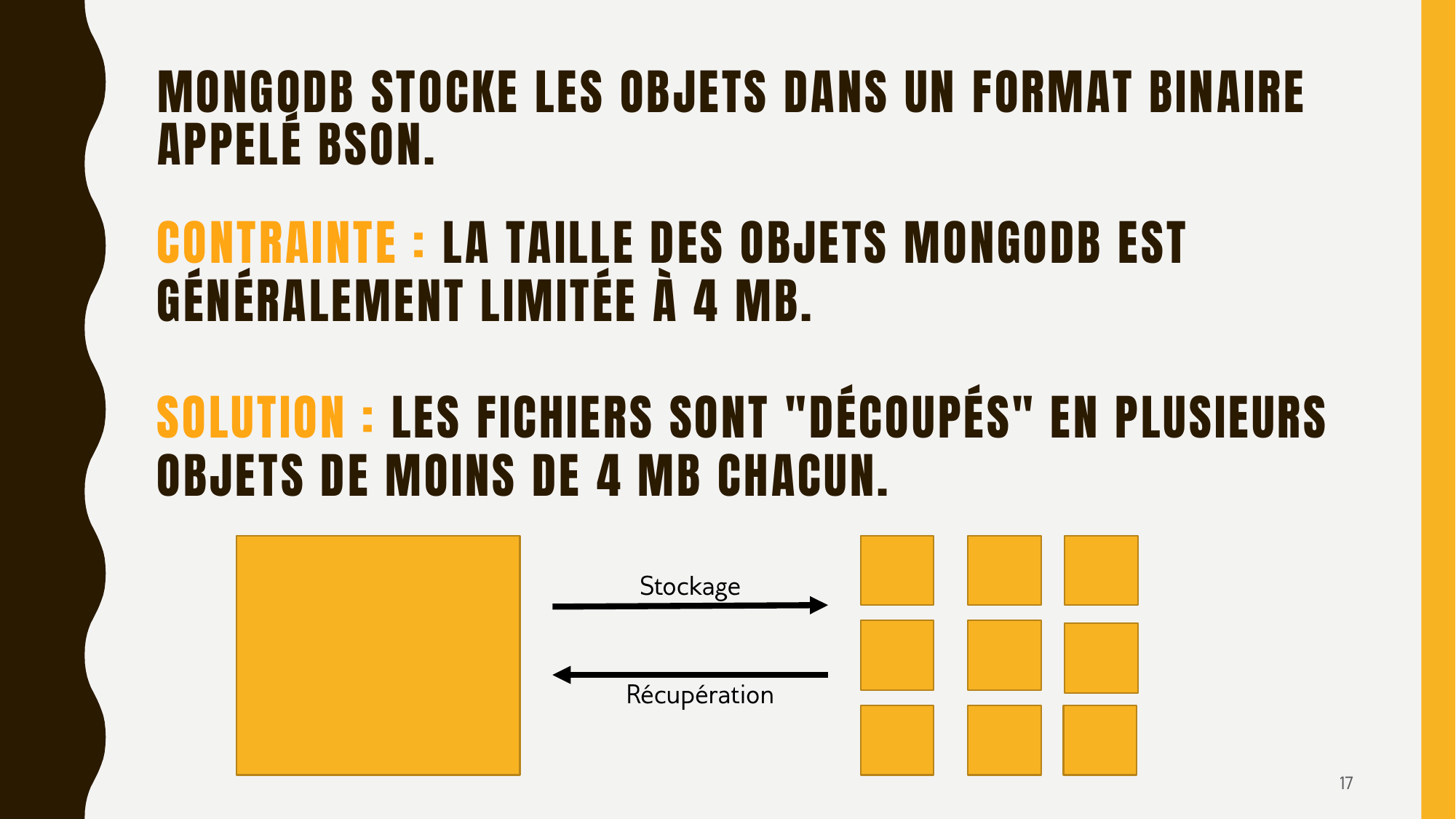

MongoDB stocke les objets dans un format binaire appelé BSON.

CONTRAINTE : la taille des objets MongoDB est généralement limitée à 4 MB.

SOLUTION : les fichiers sont "découpés" en plusieurs objets de moins de 4 MB chacun.

Stockage

Récupération

17